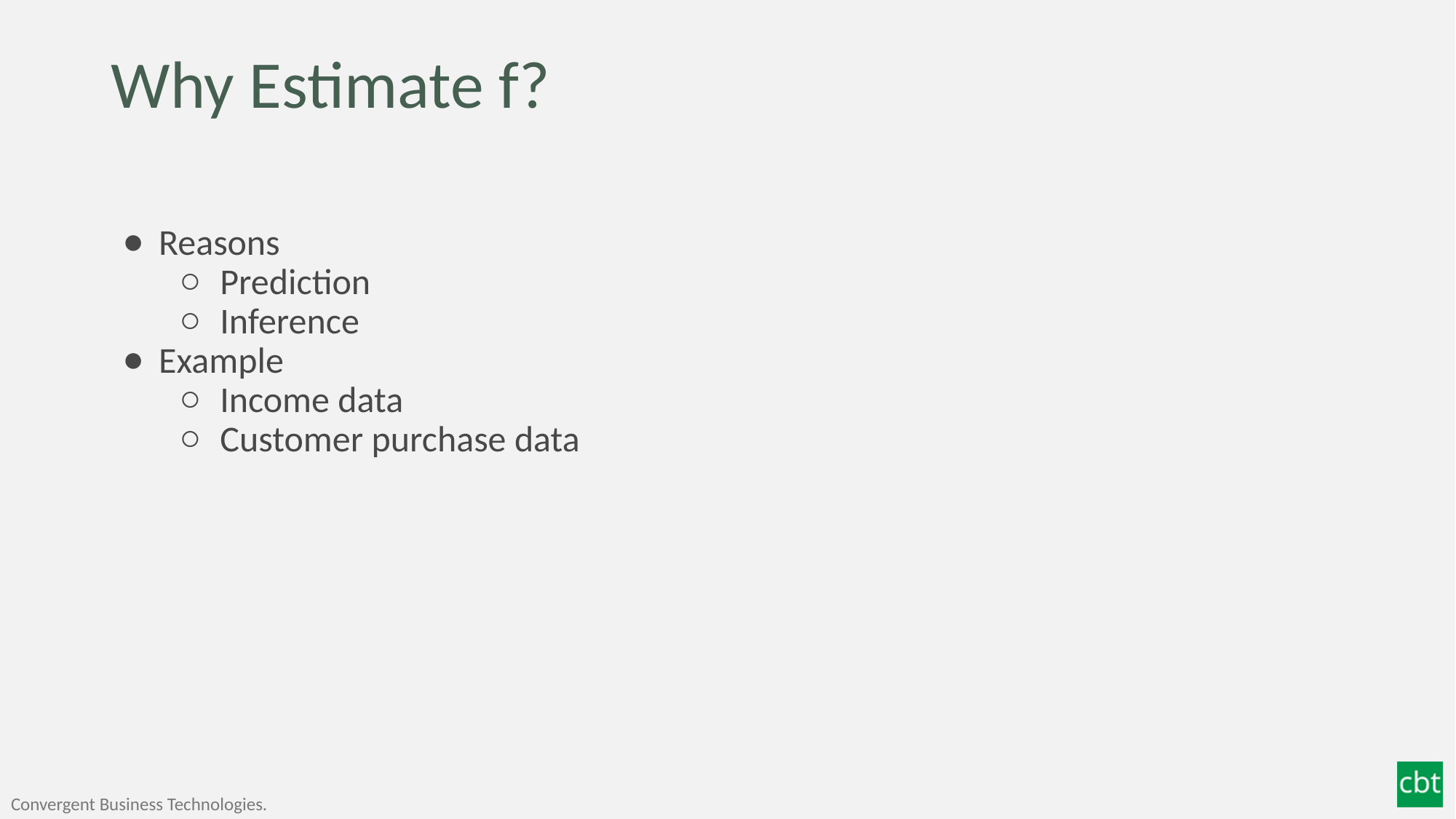

# Why Estimate f?

Reasons
Prediction
Inference
Example
Income data
Customer purchase data